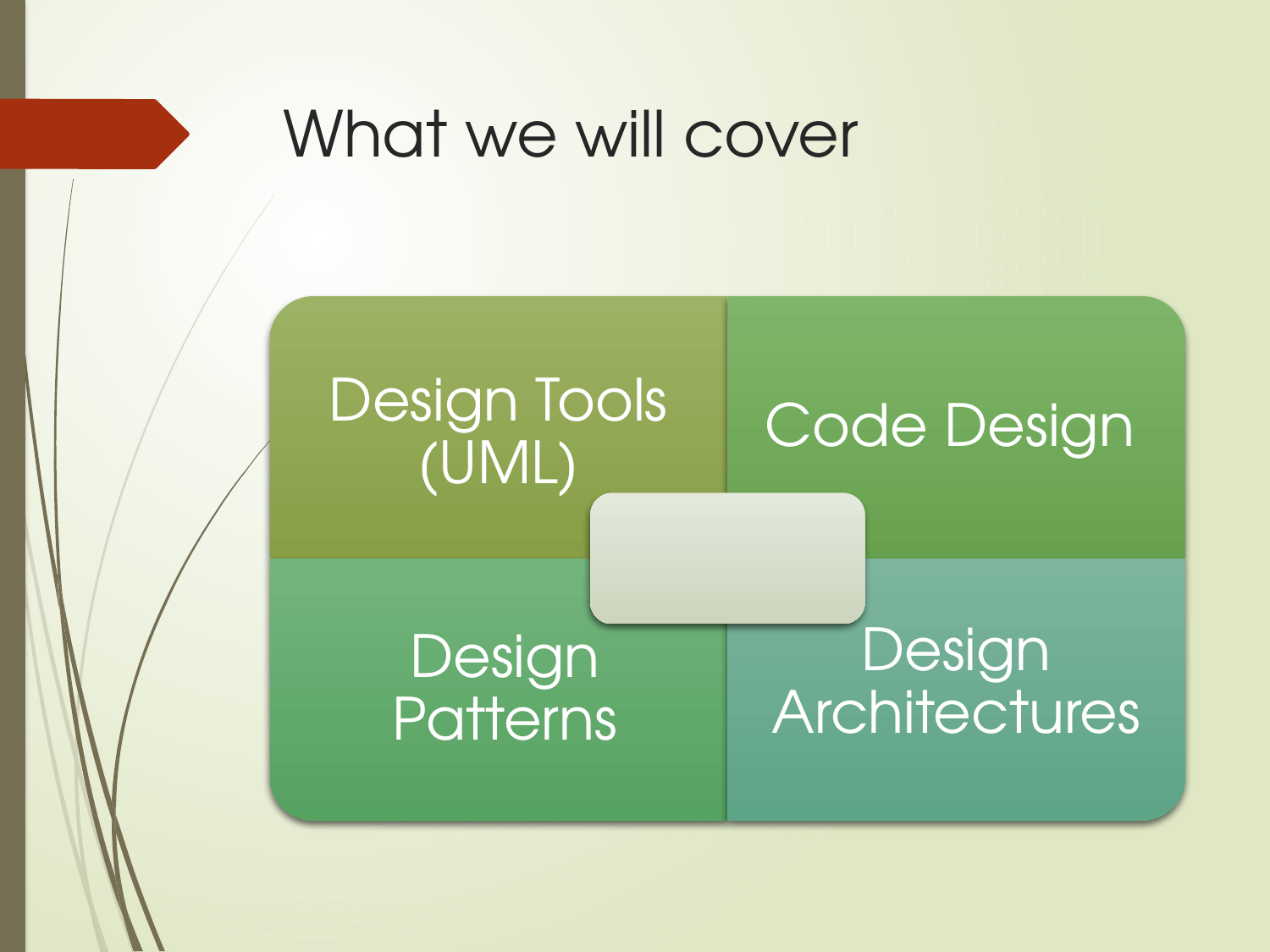

# What we will cover
Design Tools (UML)
Code Design
Design Patterns
Design Architectures